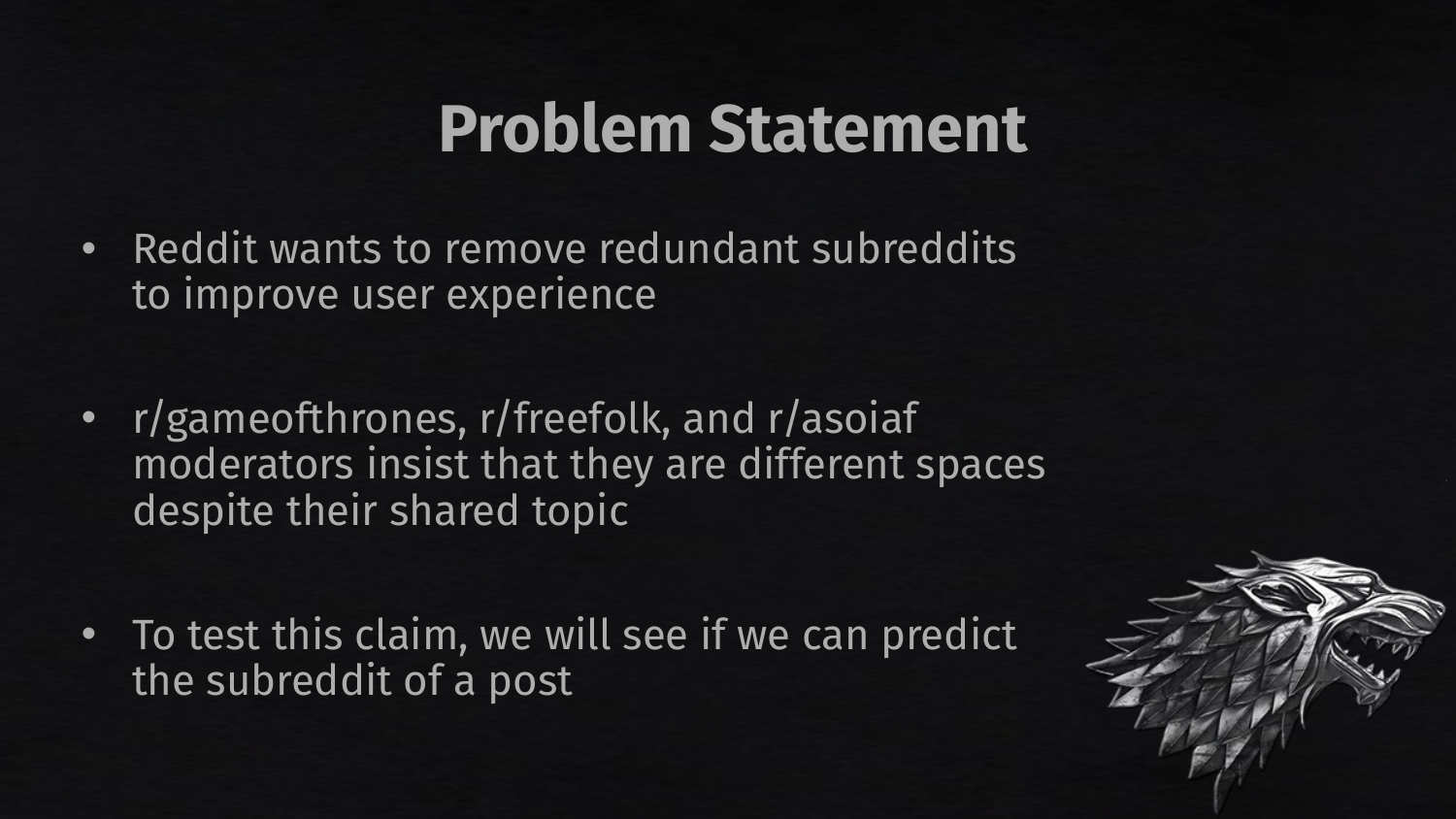

# Problem Statement
Reddit wants to remove redundant subreddits to improve user experience

r/gameofthrones, r/freefolk, and r/asoiaf moderators insist that they are different spaces despite their shared topic

To test this claim, we will see if we can predict the subreddit of a post